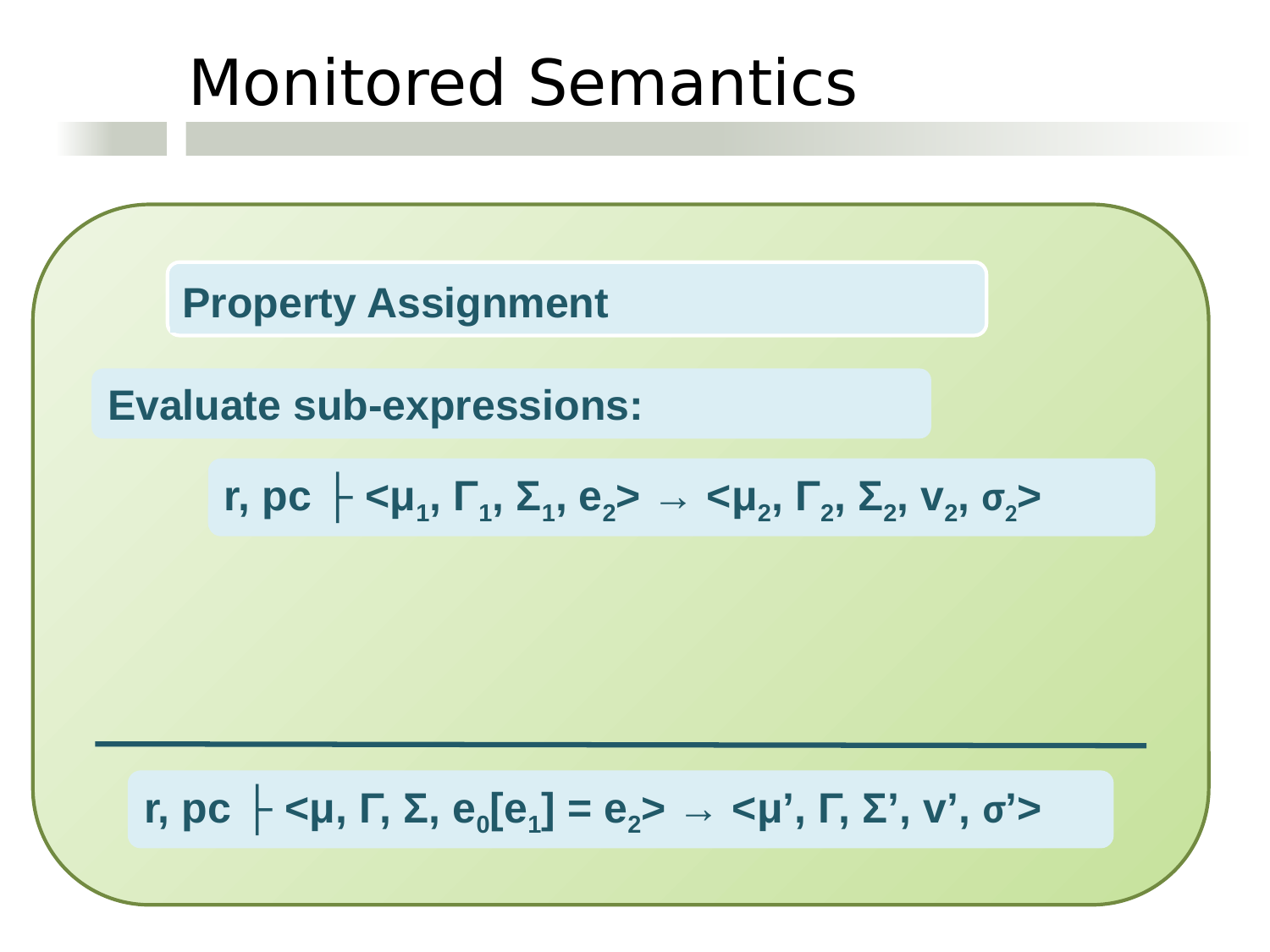

Monitored Semantics

Property Assignment
Evaluate sub-expressions:
r, pc ├ <μ1, Γ1, Σ1, e2> → <μ2, Γ2, Σ2, v2, σ2>
r, pc ├ <μ, Γ, Σ, e0[e1] = e2> → <μ’, Γ, Σ’, v’, σ’>